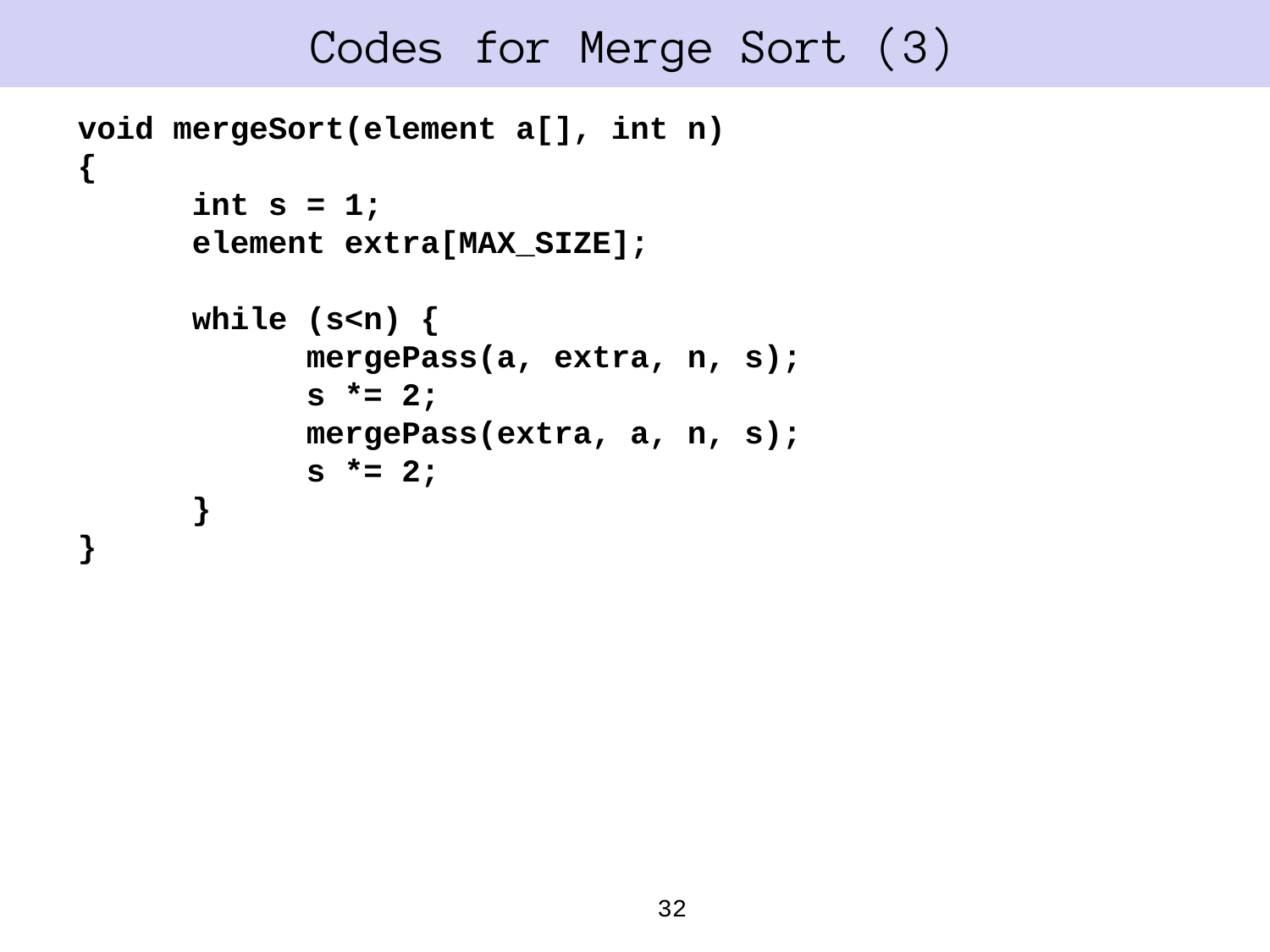

# Codes for Merge Sort (3)
void mergeSort(element a[], int n)
{
      int s = 1;
      element extra[MAX_SIZE];

      while (s<n) {
            mergePass(a, extra, n, s);
            s *= 2;
            mergePass(extra, a, n, s);
            s *= 2;
      }
}
32